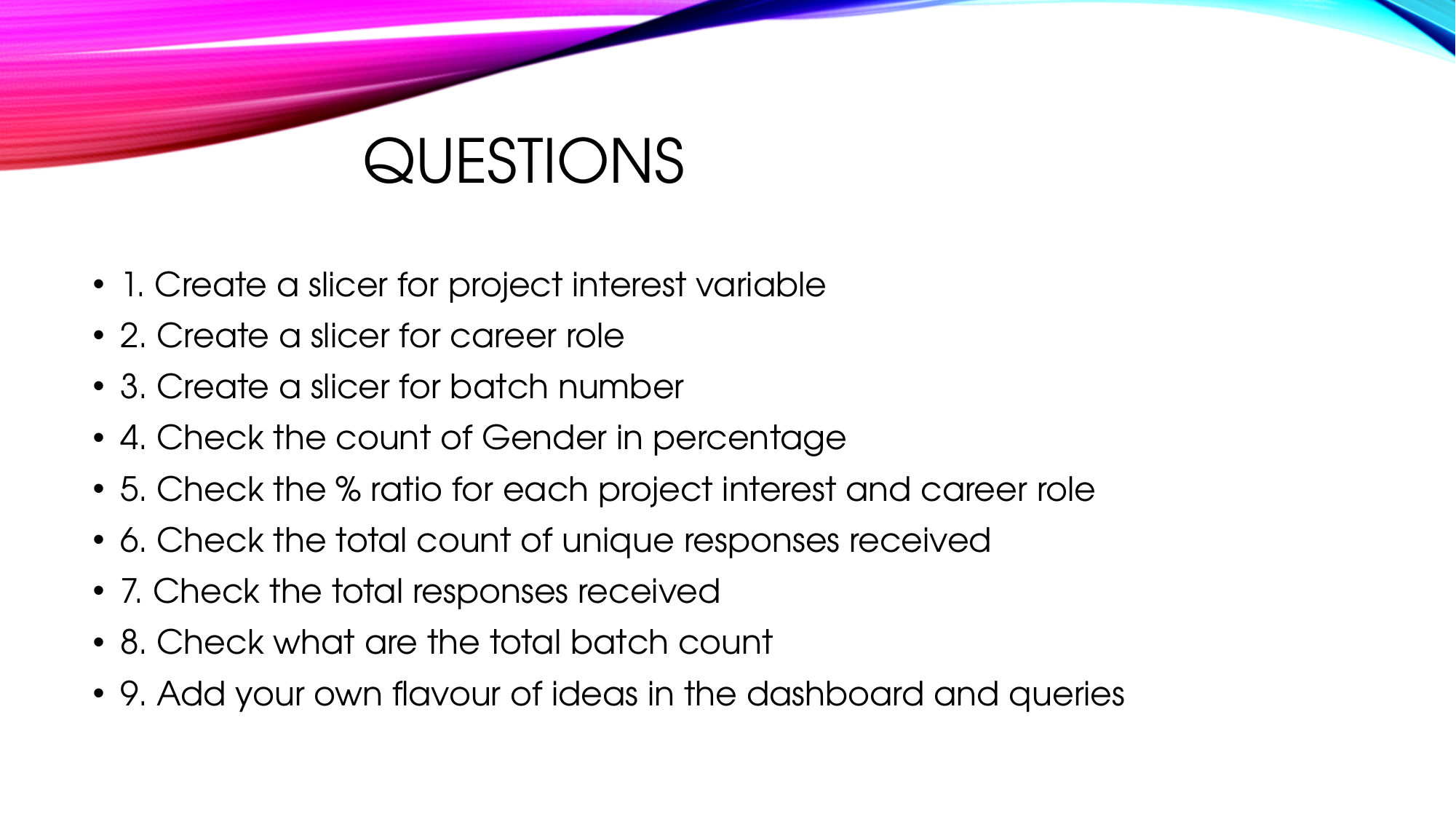

# Questions
1. Create a slicer for project interest variable
2. Create a slicer for career role
3. Create a slicer for batch number
4. Check the count of Gender in percentage
5. Check the % ratio for each project interest and career role
6. Check the total count of unique responses received
7. Check the total responses received
8. Check what are the total batch count
9. Add your own flavour of ideas in the dashboard and queries